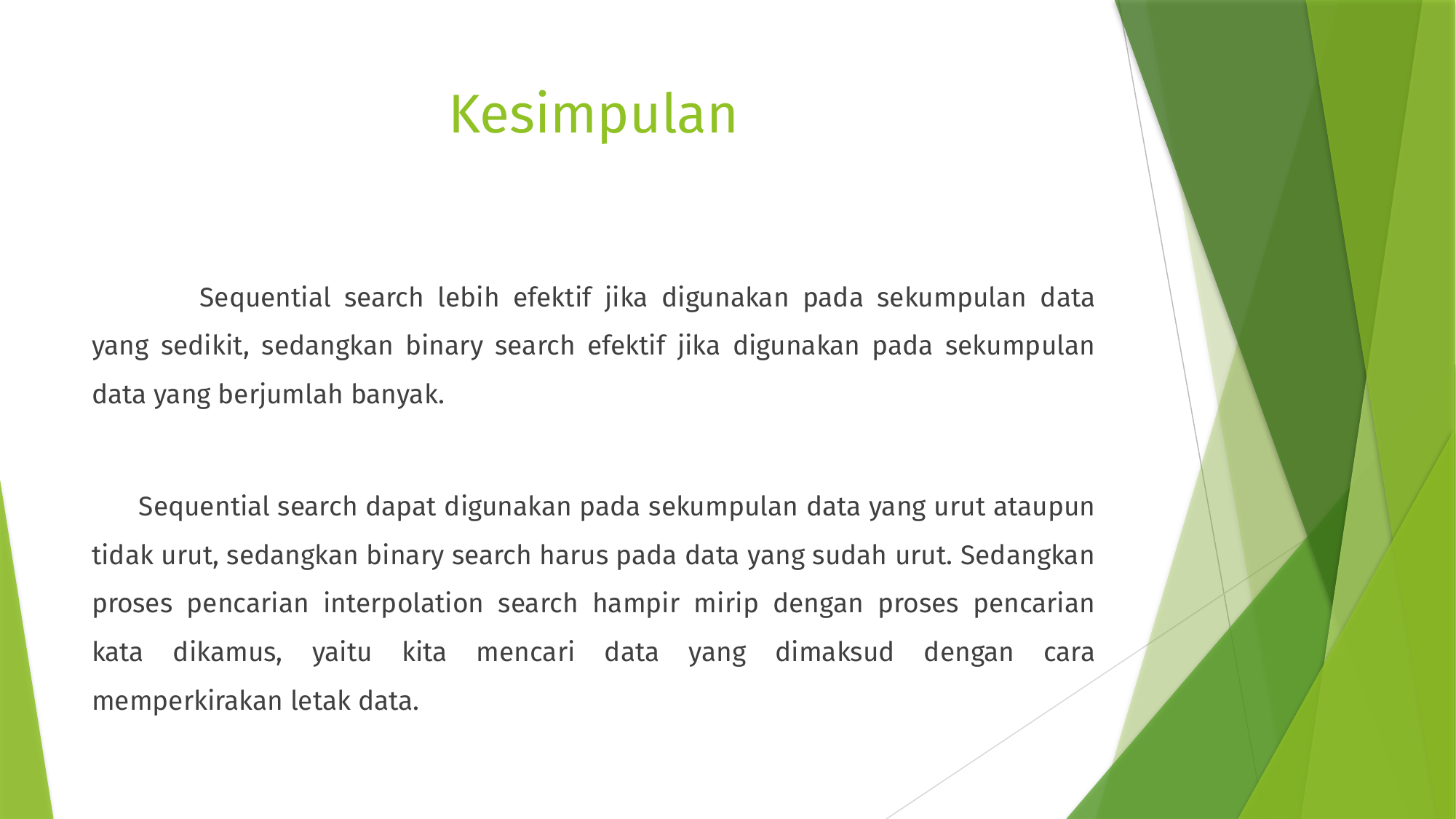

# Kesimpulan
	Sequential search lebih efektif jika digunakan pada sekumpulan data yang sedikit, sedangkan binary search efektif jika digunakan pada sekumpulan data yang berjumlah banyak.
      Sequential search dapat digunakan pada sekumpulan data yang urut ataupun tidak urut, sedangkan binary search harus pada data yang sudah urut. Sedangkan proses pencarian interpolation search hampir mirip dengan proses pencarian kata dikamus, yaitu kita mencari data yang dimaksud dengan cara memperkirakan letak data.